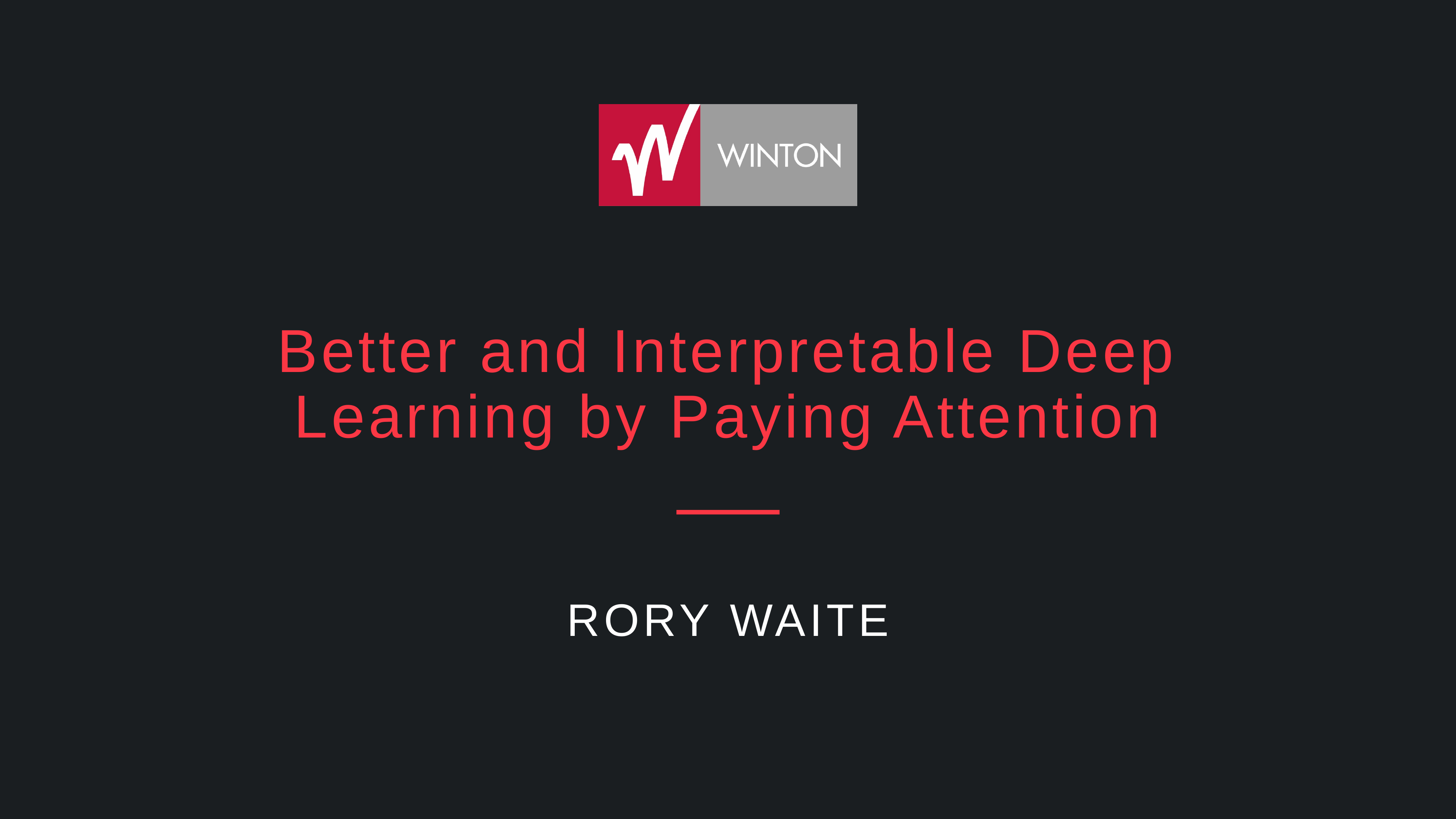

# Better and Interpretable Deep Learning by Paying Attention
RORY WAITE